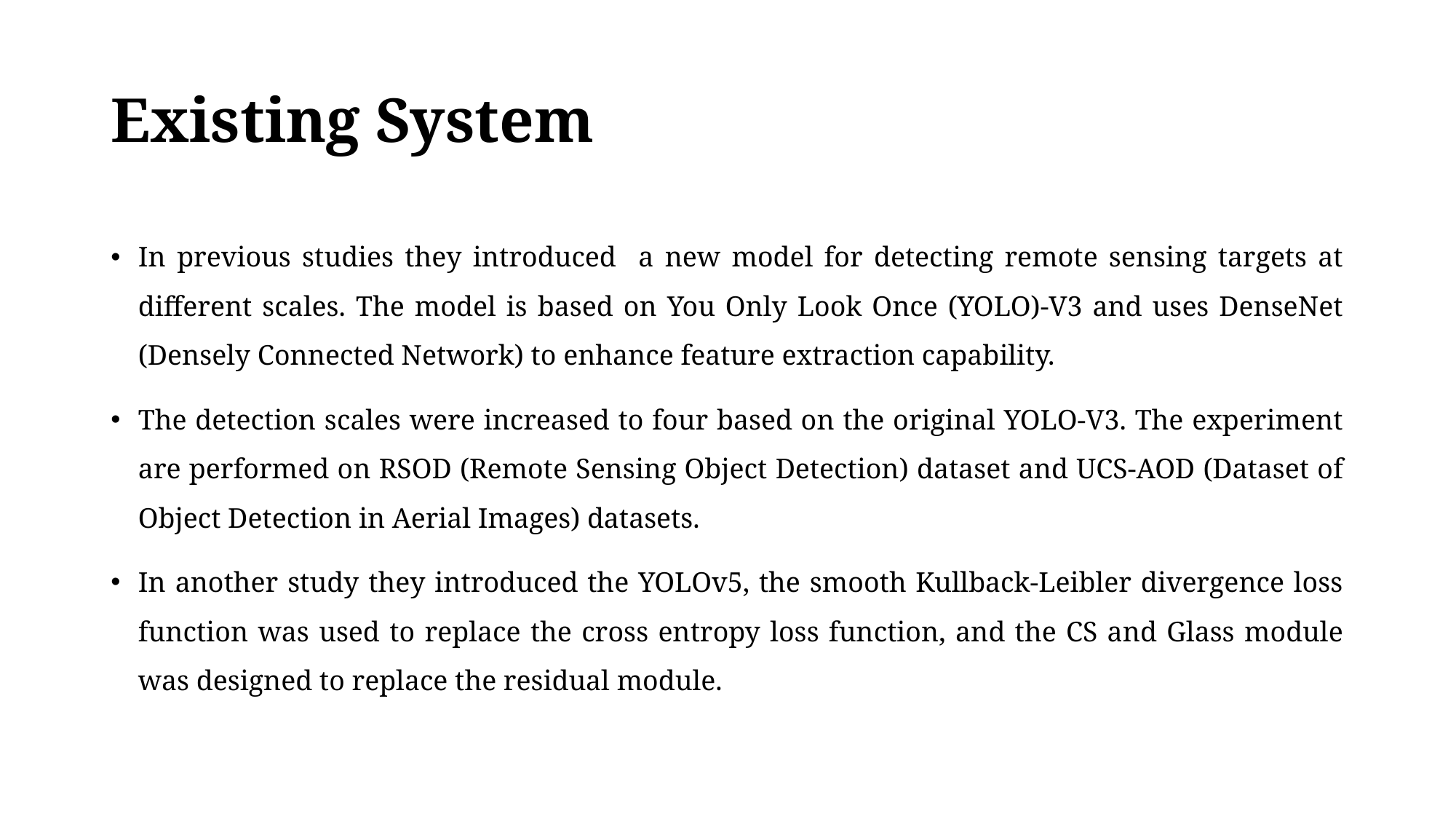

# Existing System
In previous studies they introduced  a new model for detecting remote sensing targets at different scales. The model is based on You Only Look Once (YOLO)-V3 and uses DenseNet (Densely Connected Network) to enhance feature extraction capability.
The detection scales were increased to four based on the original YOLO-V3. The experiment are performed on RSOD (Remote Sensing Object Detection) dataset and UCS-AOD (Dataset of Object Detection in Aerial Images) datasets.
In another study they introduced the YOLOv5, the smooth Kullback-Leibler divergence loss function was used to replace the cross entropy loss function, and the CS and Glass module was designed to replace the residual module.